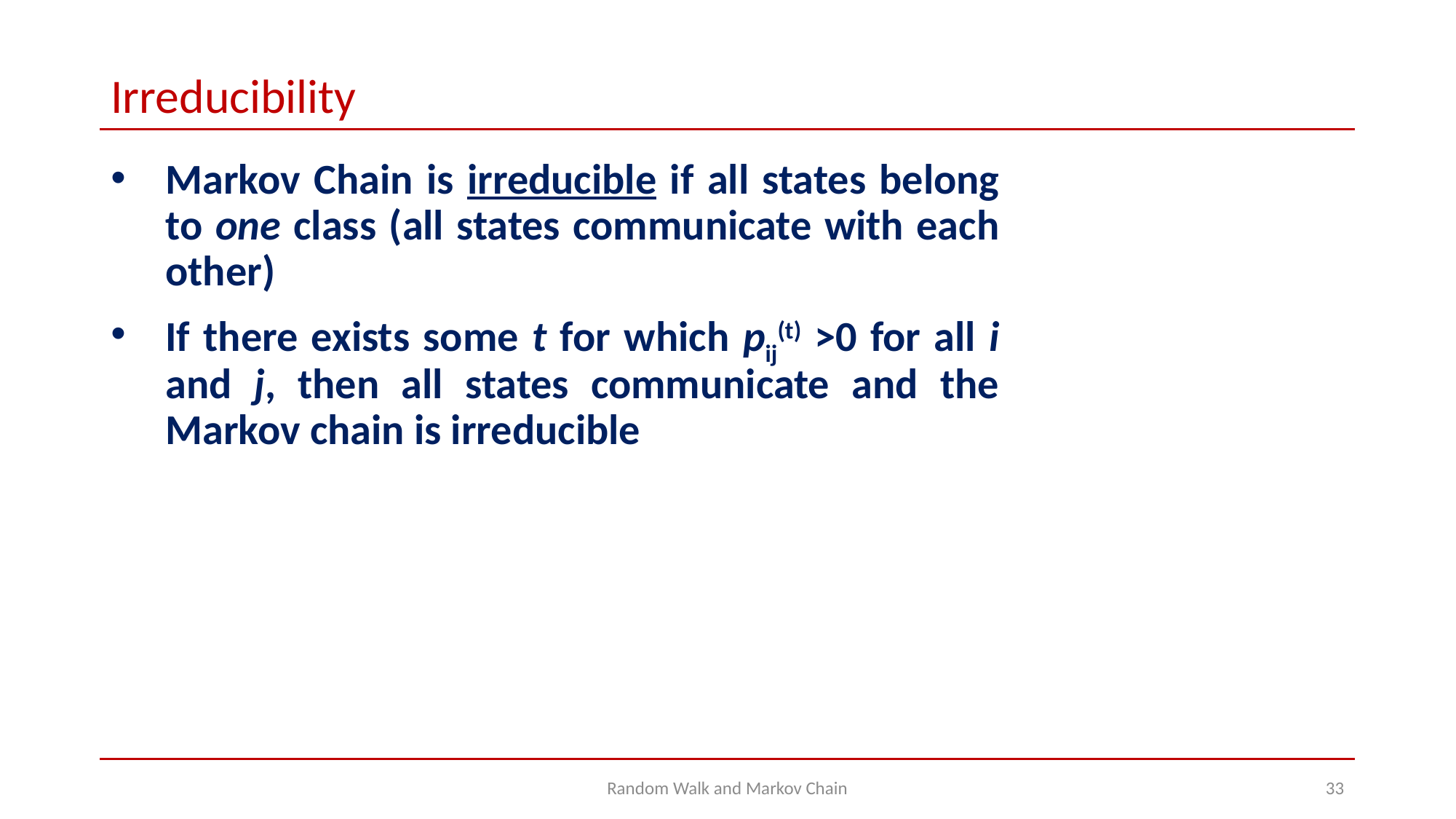

# Irreducibility
Markov Chain is irreducible if all states belong to one class (all states communicate with each other)
If there exists some t for which pij(t) >0 for all i and j, then all states communicate and the Markov chain is irreducible
Random Walk and Markov Chain
33